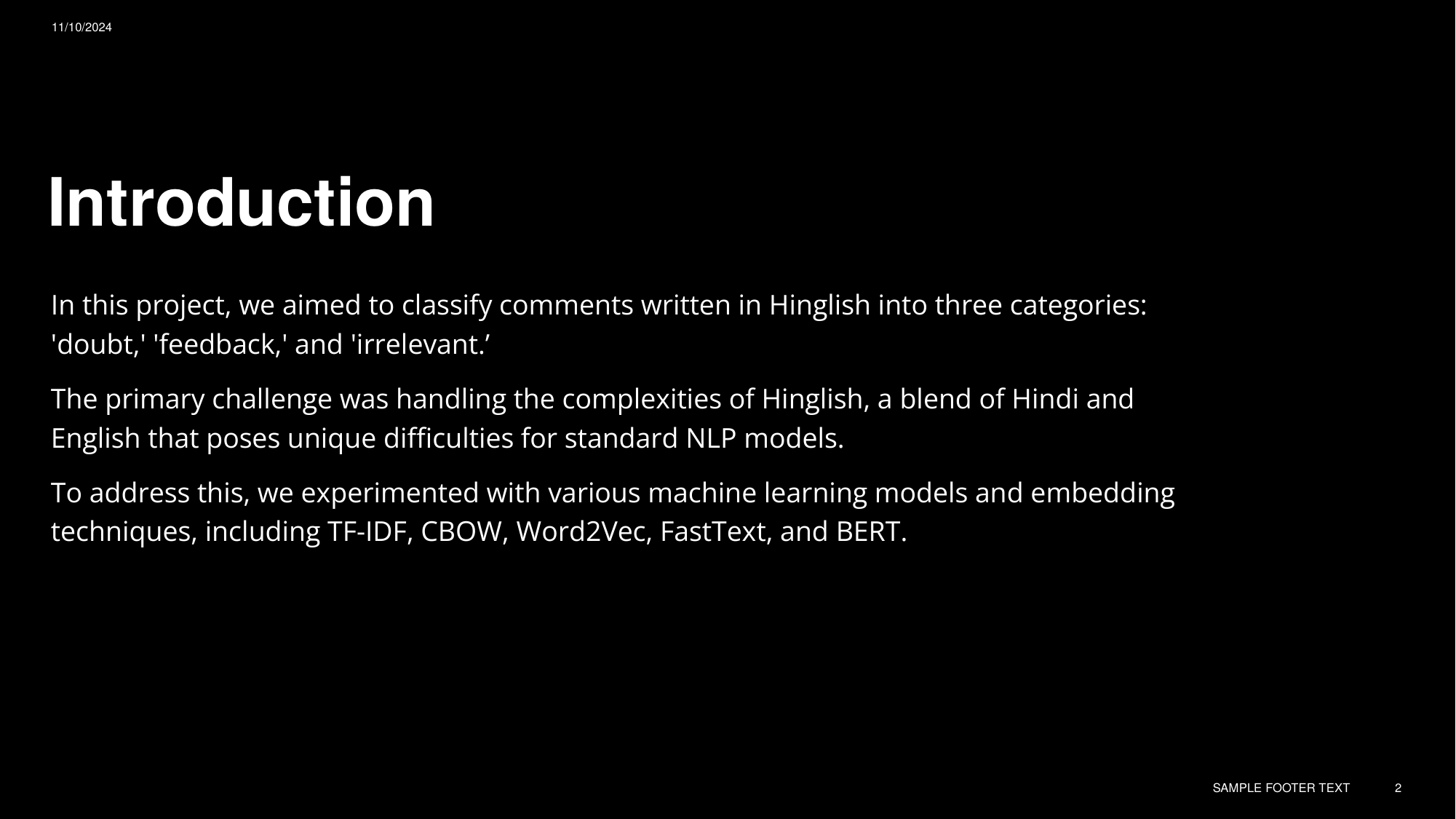

11/10/2024
# Introduction
In this project, we aimed to classify comments written in Hinglish into three categories: 'doubt,' 'feedback,' and 'irrelevant.’
The primary challenge was handling the complexities of Hinglish, a blend of Hindi and English that poses unique difficulties for standard NLP models.
To address this, we experimented with various machine learning models and embedding techniques, including TF-IDF, CBOW, Word2Vec, FastText, and BERT.

Sample Footer Text
2